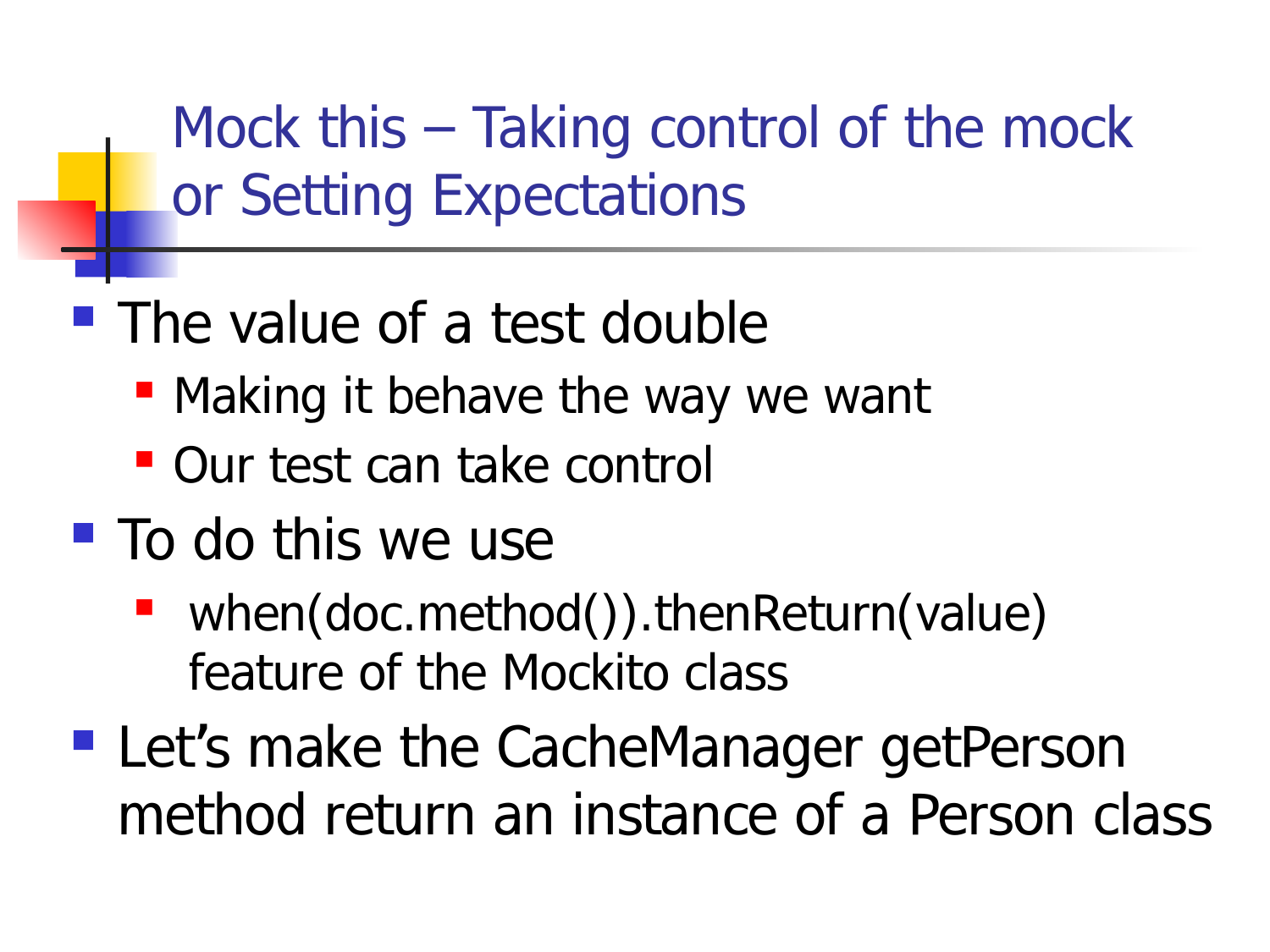

# Mock this – Taking control of the mock or Setting Expectations
The value of a test double
Making it behave the way we want
Our test can take control
To do this we use
 when(doc.method()).thenReturn(value)
 feature of the Mockito class
Let’s make the CacheManager getPerson method return an instance of a Person class